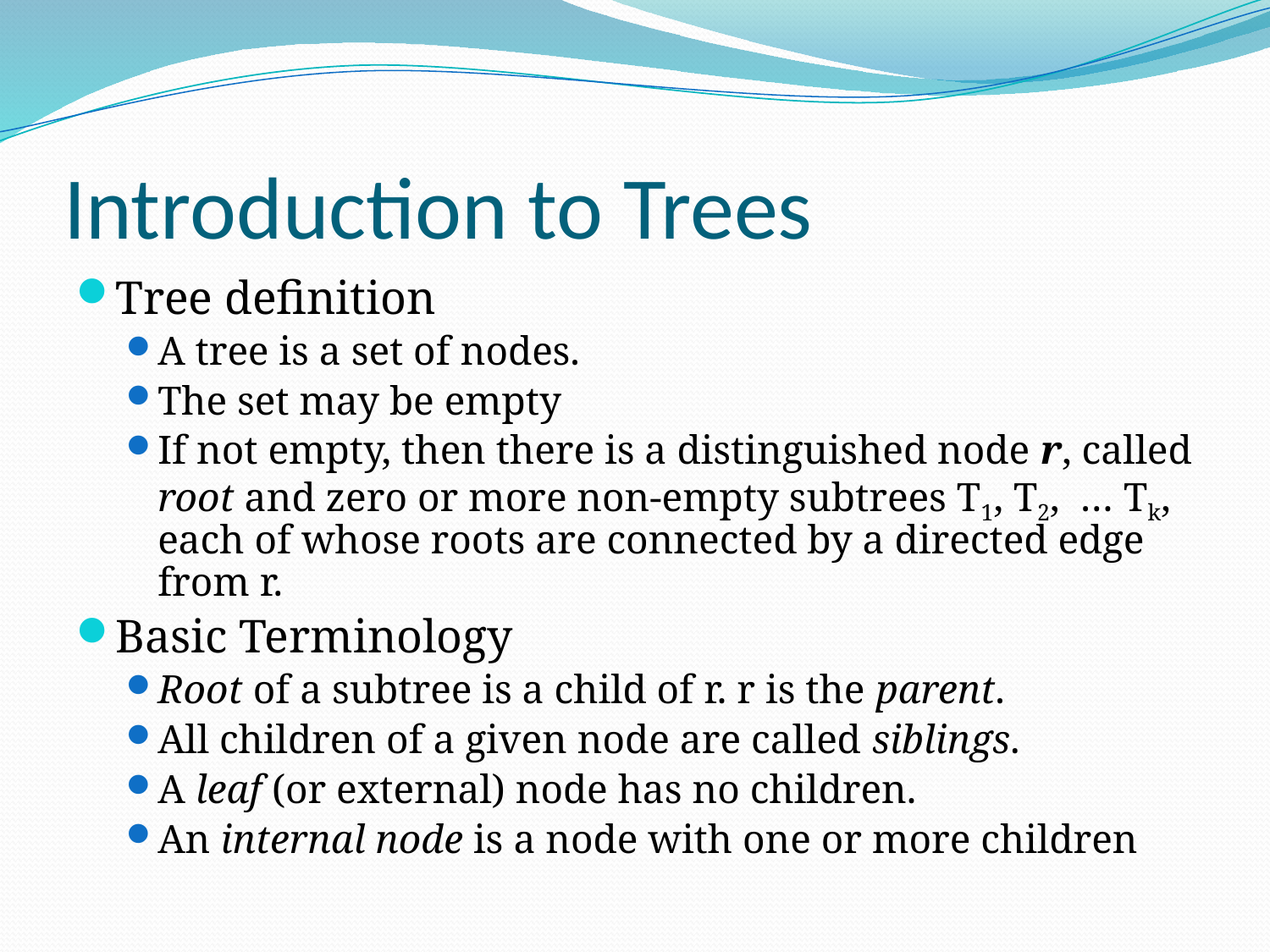

# Introduction to Trees
Tree definition
A tree is a set of nodes.
The set may be empty
If not empty, then there is a distinguished node r, called root and zero or more non-empty subtrees T1, T2,  … Tk, each of whose roots are connected by a directed edge from r.
Basic Terminology
Root of a subtree is a child of r. r is the parent.
All children of a given node are called siblings.
A leaf (or external) node has no children.
An internal node is a node with one or more children